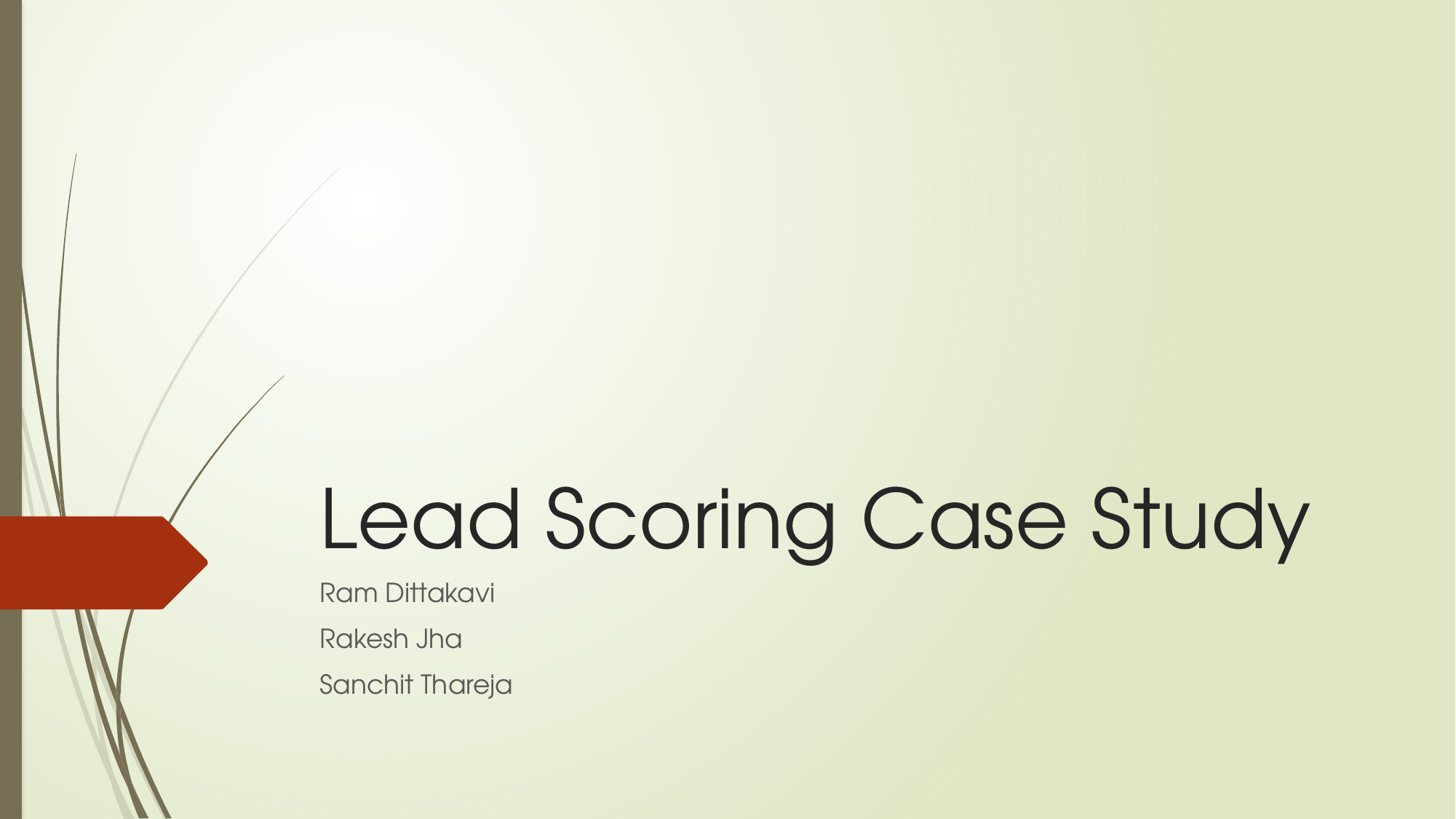

# Lead Scoring Case Study
Ram Dittakavi
Rakesh Jha
Sanchit Thareja